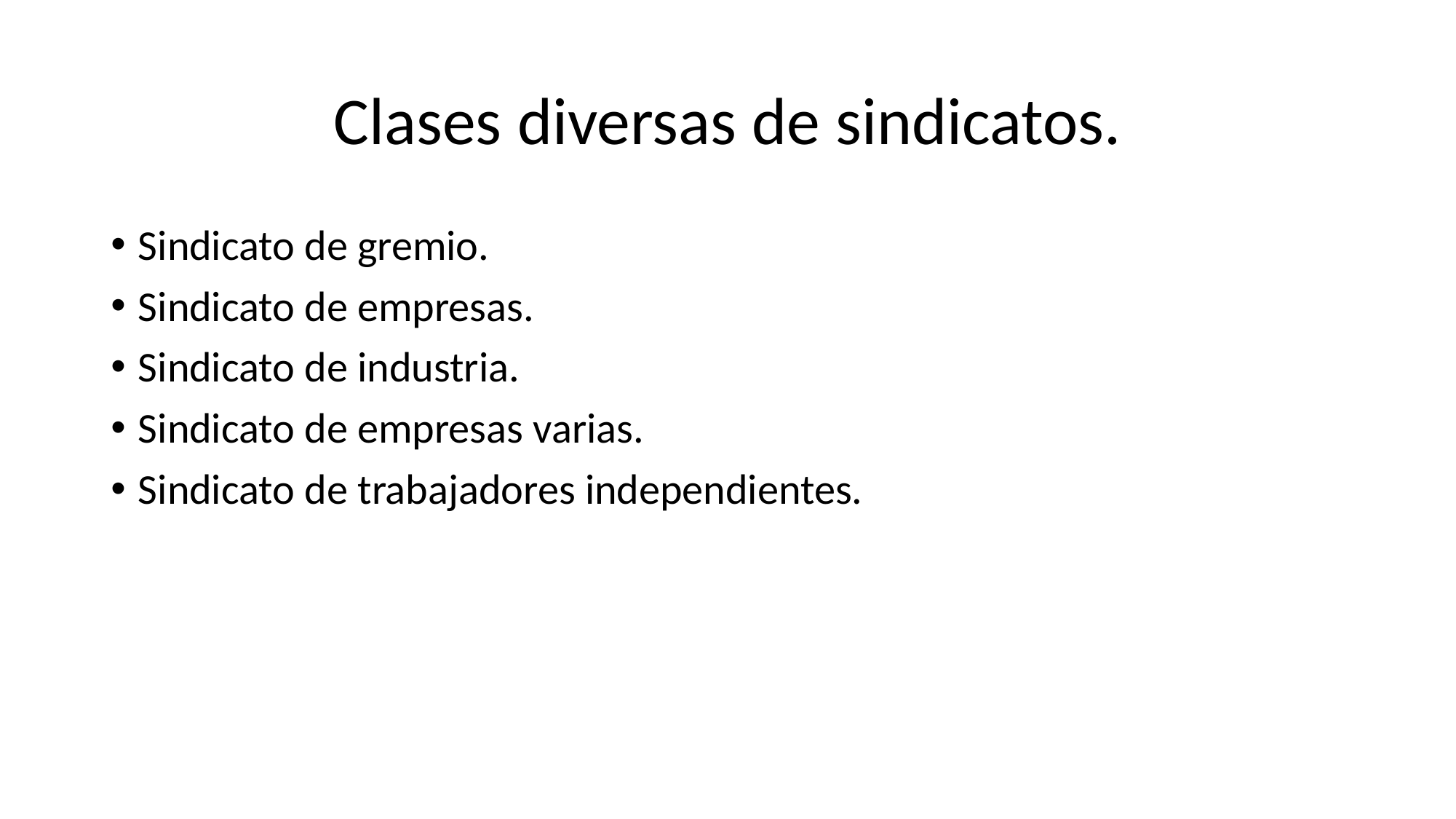

# Clases diversas de sindicatos.
Sindicato de gremio.
Sindicato de empresas.
Sindicato de industria.
Sindicato de empresas varias.
Sindicato de trabajadores independientes.